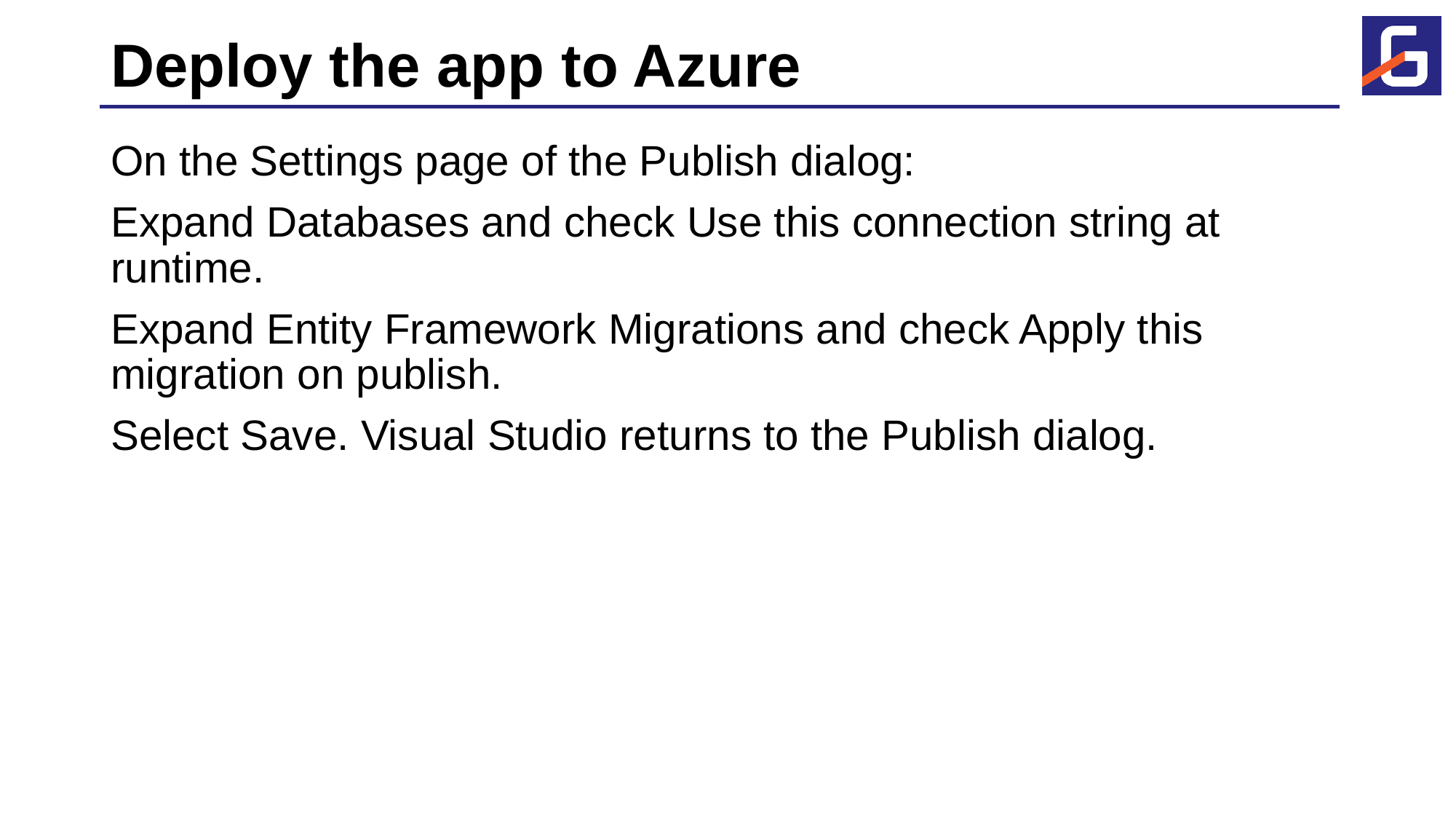

# Deploy the app to Azure
On the Settings page of the Publish dialog:
Expand Databases and check Use this connection string at runtime.
Expand Entity Framework Migrations and check Apply this migration on publish.
Select Save. Visual Studio returns to the Publish dialog.